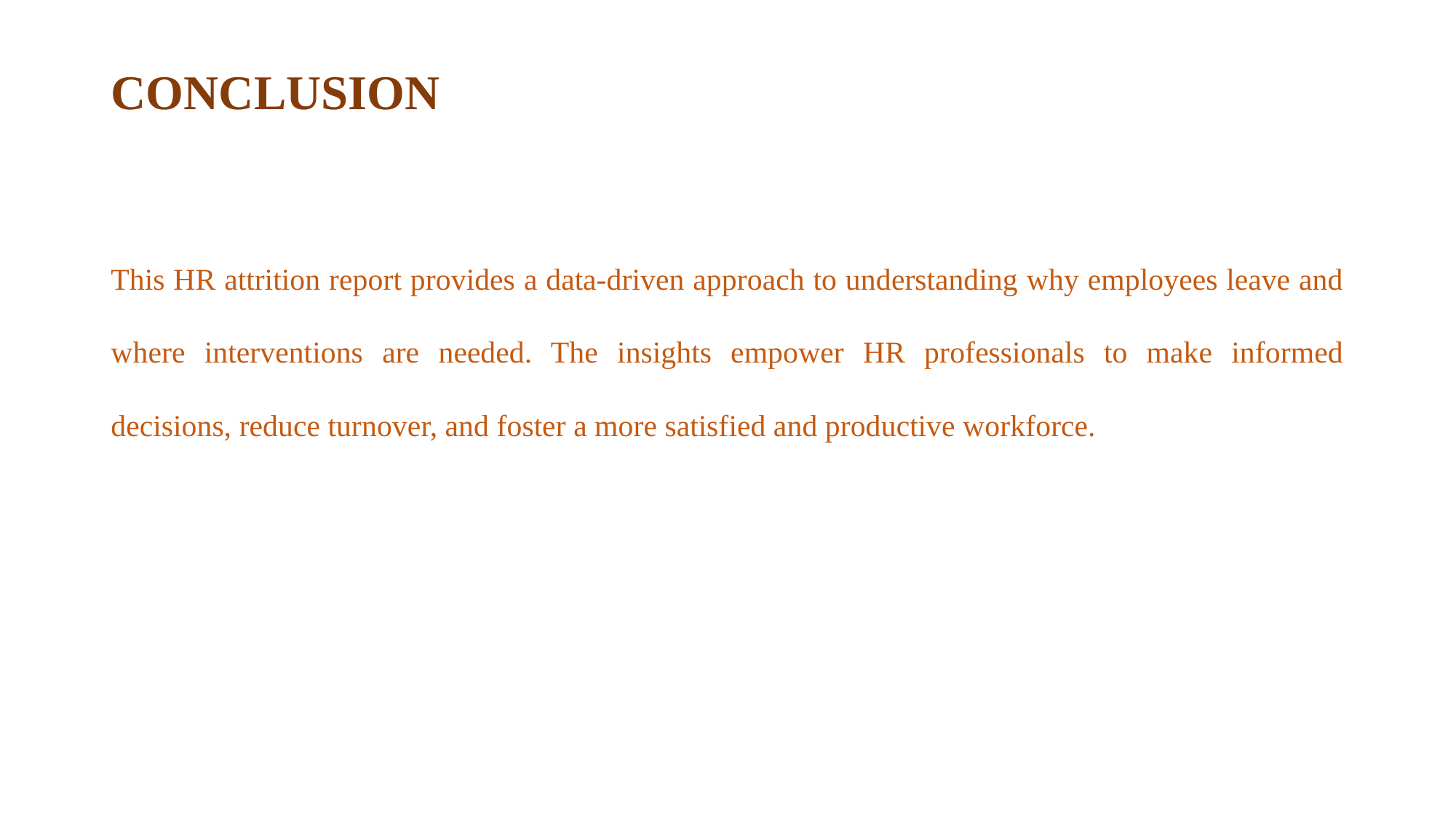

# CONCLUSION
This HR attrition report provides a data-driven approach to understanding why employees leave and where interventions are needed. The insights empower HR professionals to make informed decisions, reduce turnover, and foster a more satisfied and productive workforce.